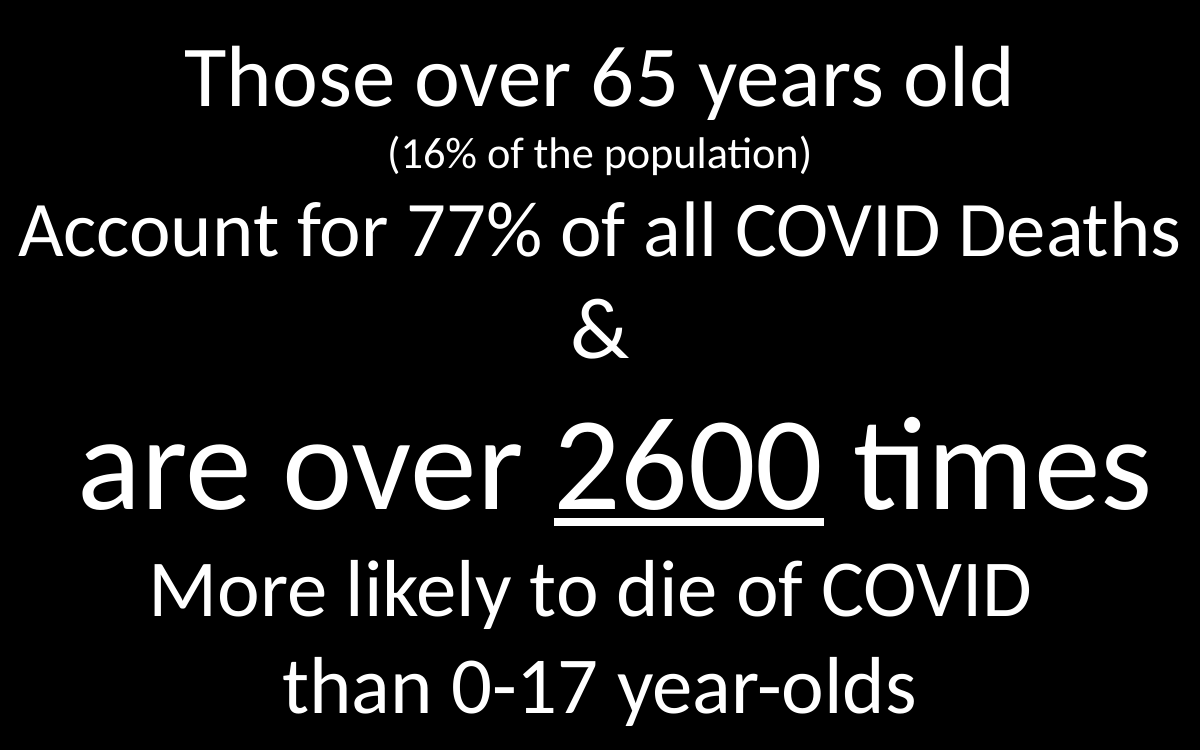

Those over 65 years old
(16% of the population)
Account for 77% of all COVID Deaths
&
 are over 2600 times
More likely to die of COVID
than 0-17 year-olds